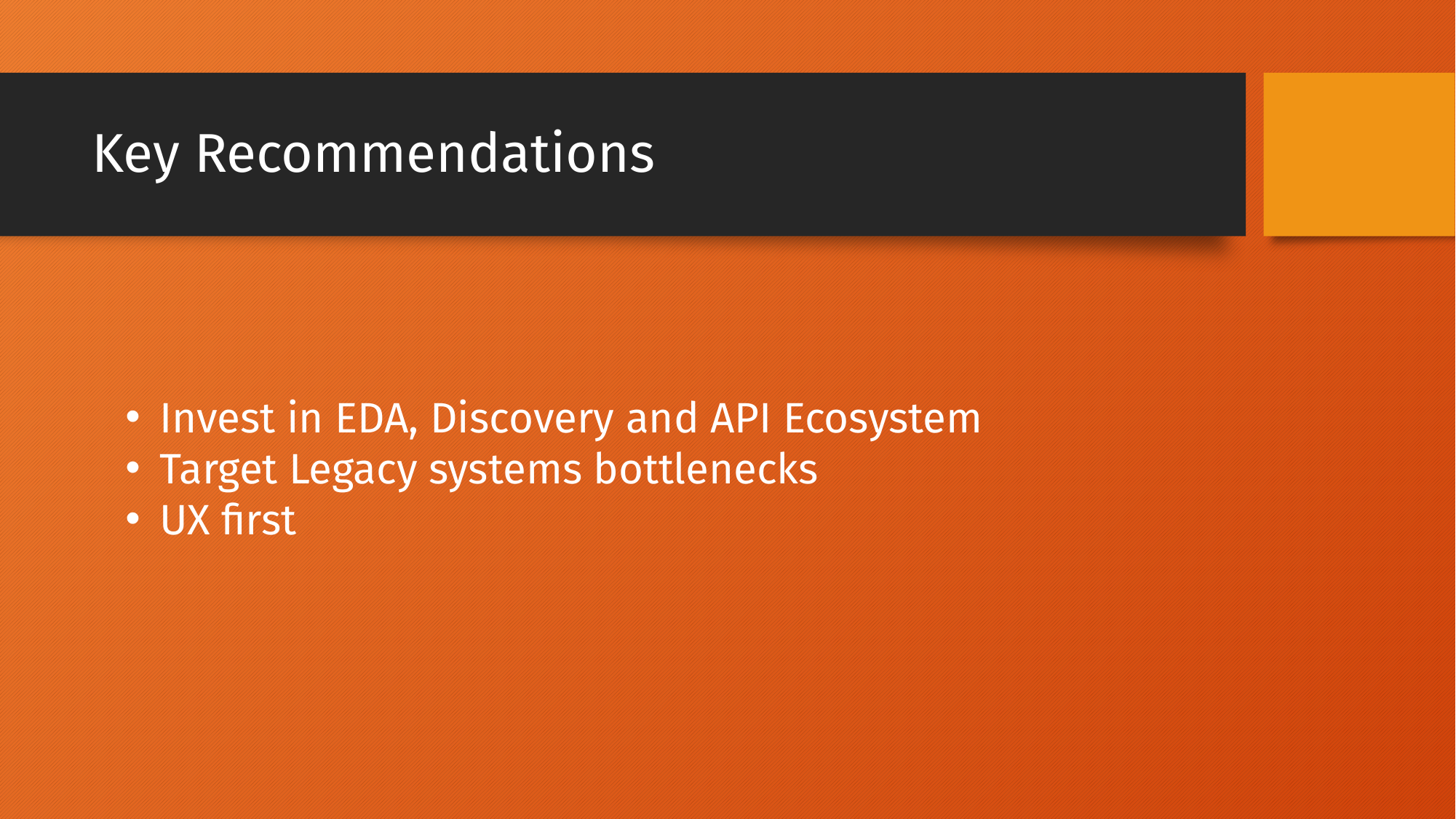

# Key Recommendations
Invest in EDA, Discovery and API Ecosystem
Target Legacy systems bottlenecks
UX first